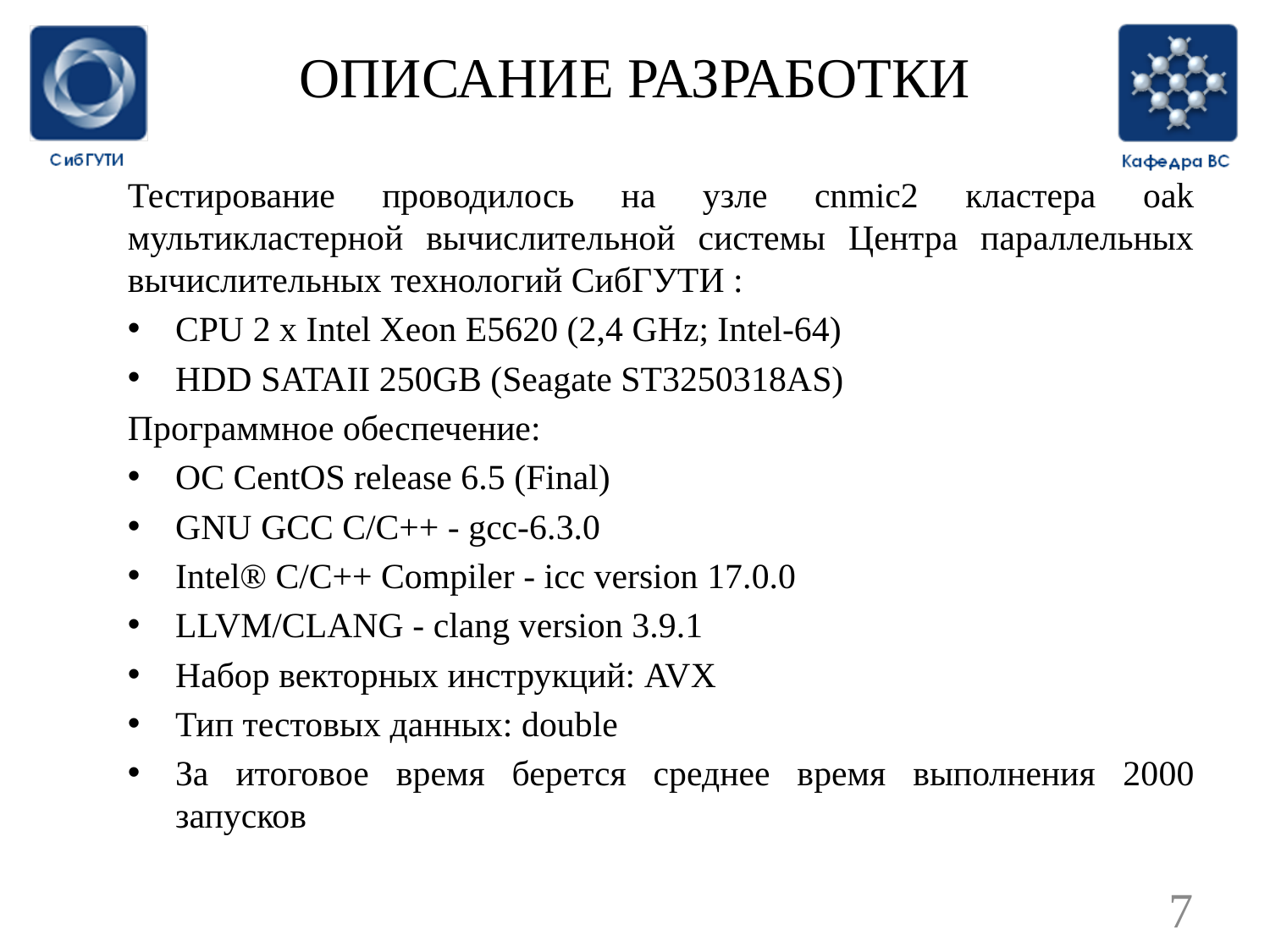

# ОПИСАНИЕ РАЗРАБОТКИ
Тестирование проводилось на узле cnmic2 кластера oak мультикластерной вычислительной системы Центра параллельных вычислительных технологий СибГУТИ :
CPU 2 x Intel Xeon E5620 (2,4 GHz; Intel-64)
HDD SATAII 250GB (Seagate ST3250318AS)
Программное обеспечение:
OC CentOS release 6.5 (Final)
GNU GCC C/C++ - gcc-6.3.0
Intel® C/C++ Compiler - icc version 17.0.0
LLVM/CLANG - clang version 3.9.1
Набор векторных инструкций: AVX
Тип тестовых данных: double
За итоговое время берется среднее время выполнения 2000 запусков

7